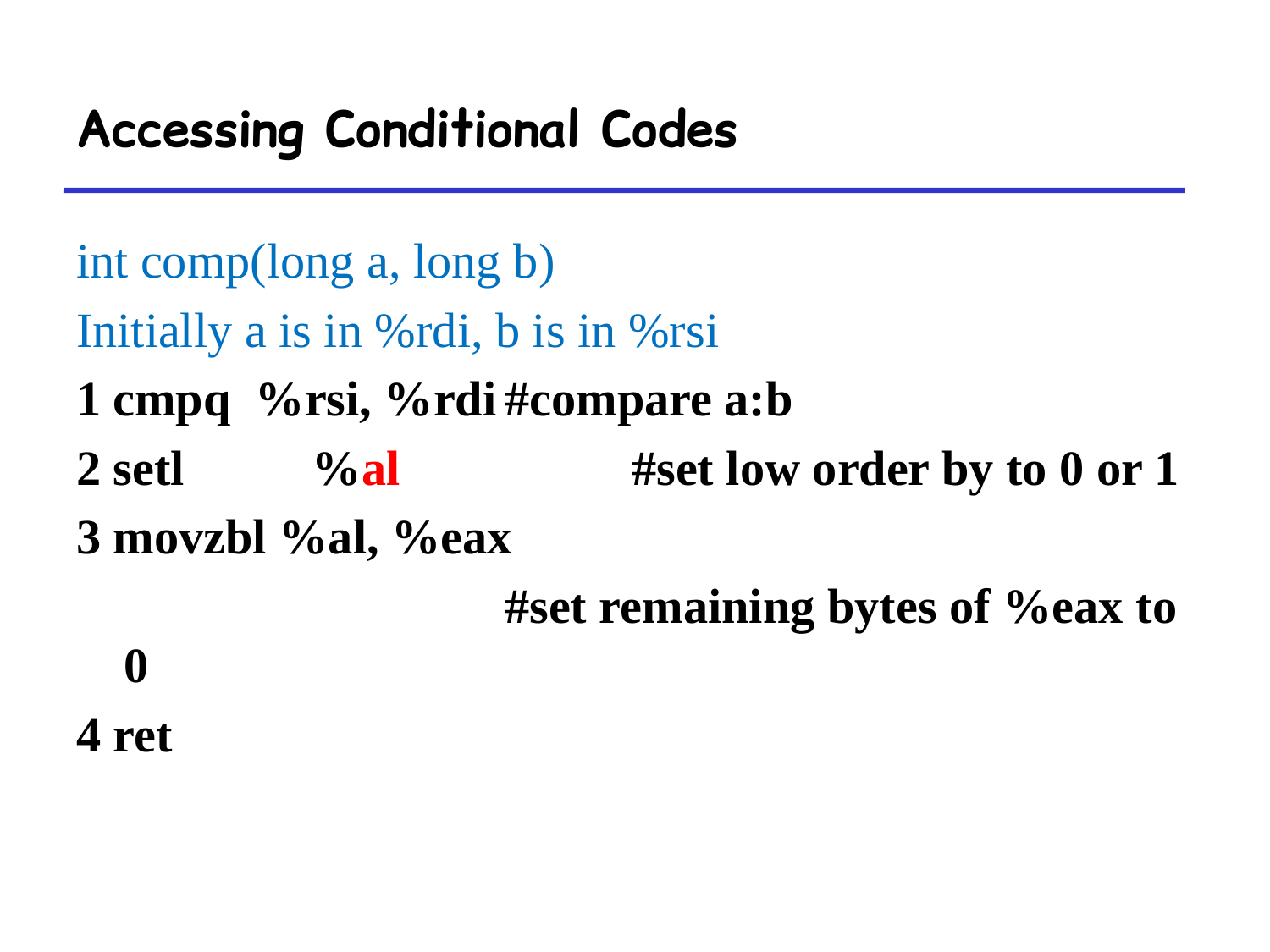

# Accessing Conditional Codes
int comp(long a, long b)
Initially a is in %rdi, b is in %rsi
1 cmpq  %rsi, %rdi	#compare a:b
2 setl	     %al		#set low order by to 0 or 1
3 movzbl %al, %eax
				#set remaining bytes of %eax to 0
4 ret
22